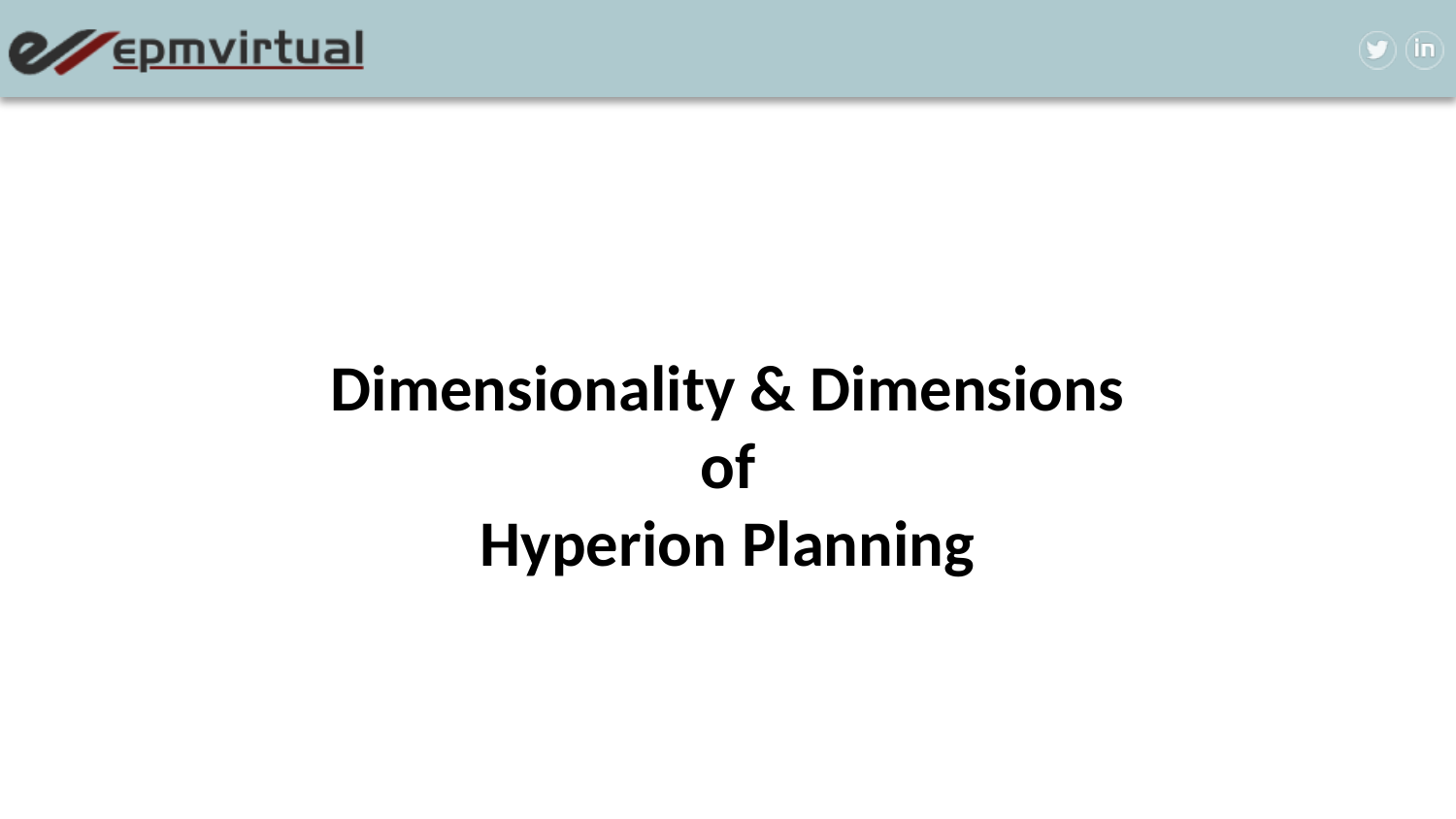

# Dimensionality & Dimensions of Hyperion Planning